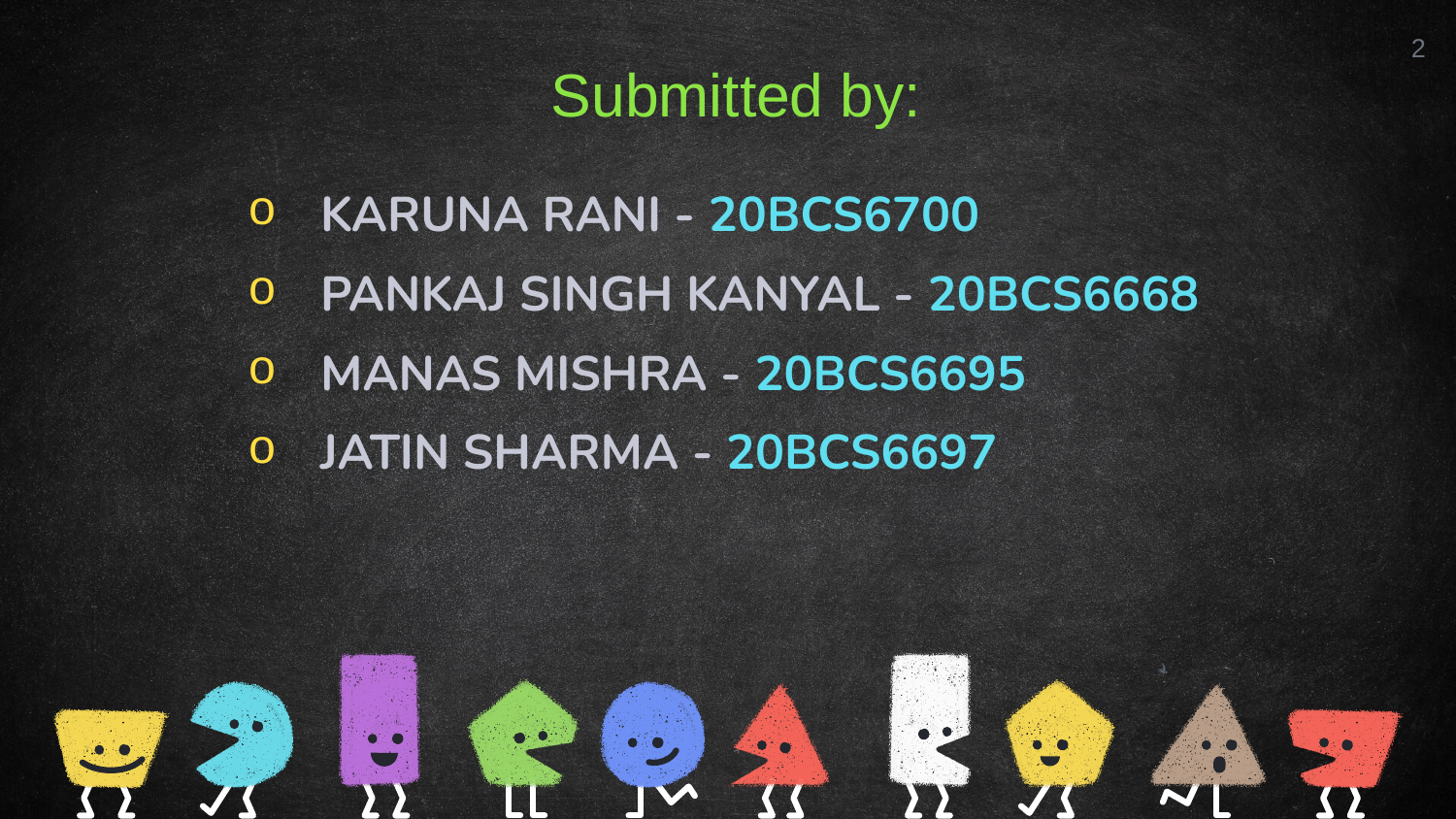

2
 Submitted by:
KARUNA RANI - 20BCS6700
PANKAJ SINGH KANYAL - 20BCS6668
MANAS MISHRA - 20BCS6695
JATIN SHARMA - 20BCS6697